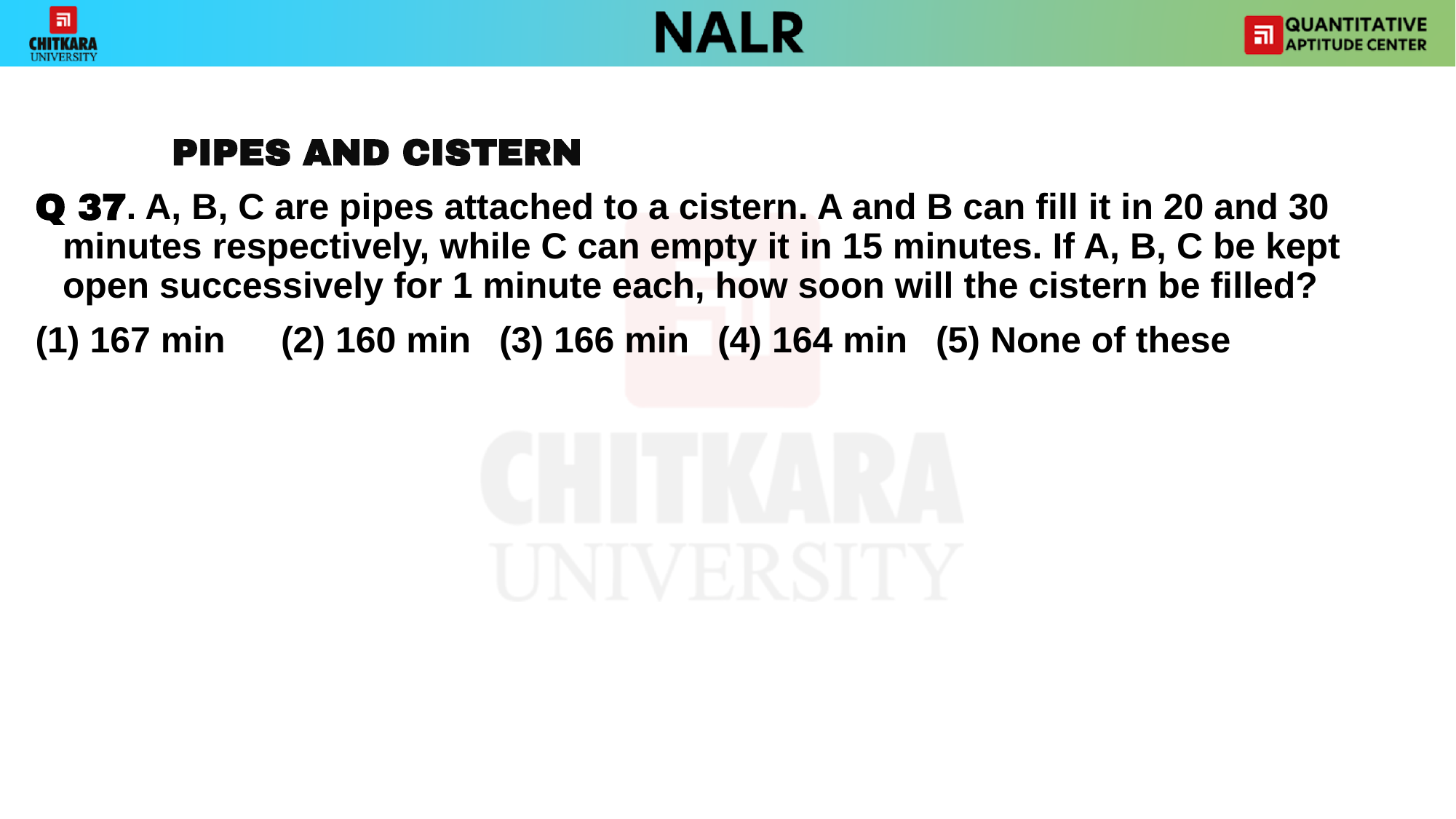

#
		PIPES AND CISTERN
Q 37. A, B, C are pipes attached to a cistern. A and B can fill it in 20 and 30 minutes respectively, while C can empty it in 15 minutes. If A, B, C be kept open successively for 1 minute each, how soon will the cistern be filled?
(1) 167 min 	(2) 160 min 	(3) 166 min 	(4) 164 min 	(5) None of these